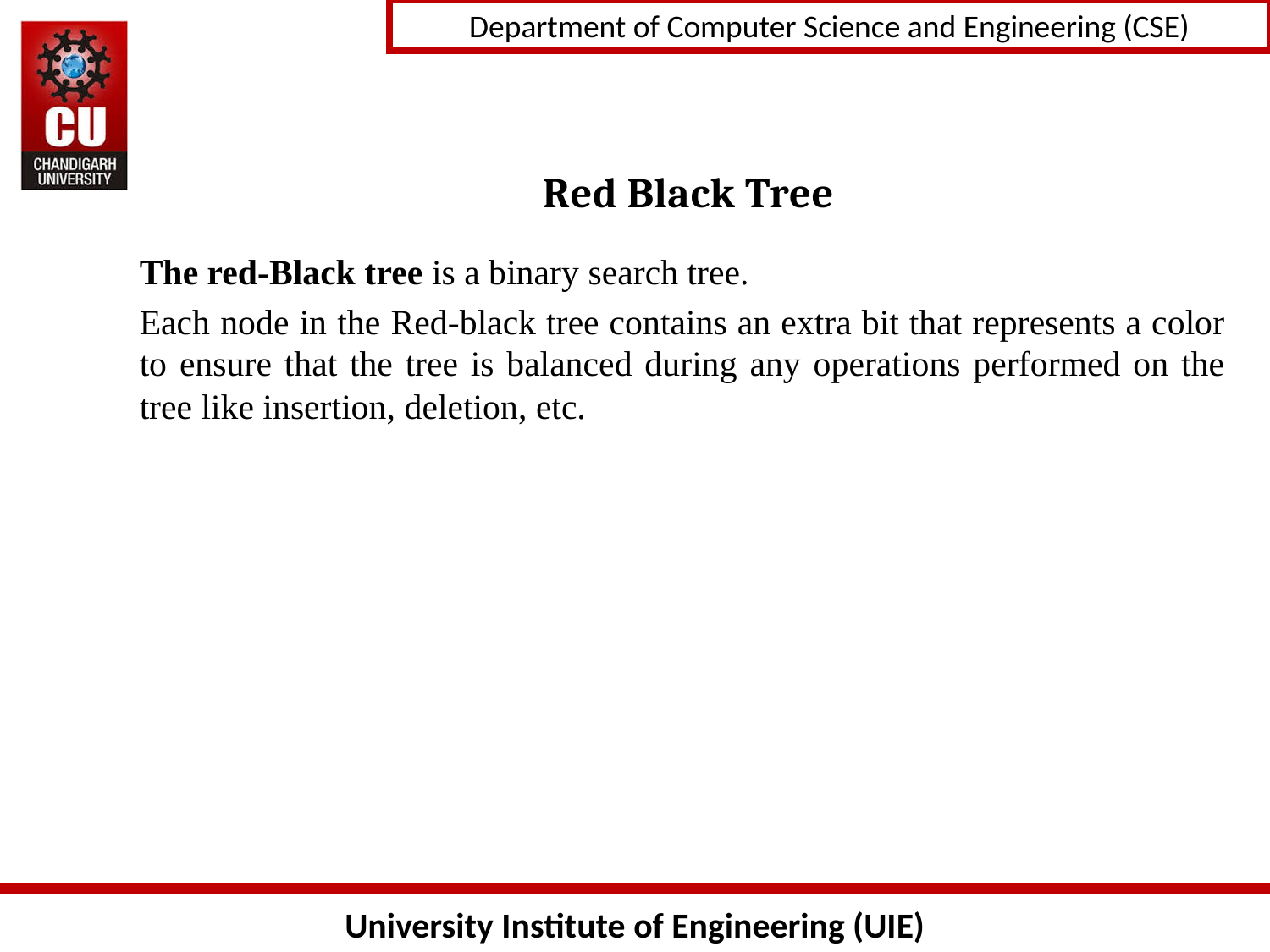

# Red Black Tree
The red-Black tree is a binary search tree.
Each node in the Red-black tree contains an extra bit that represents a color to ensure that the tree is balanced during any operations performed on the tree like insertion, deletion, etc.